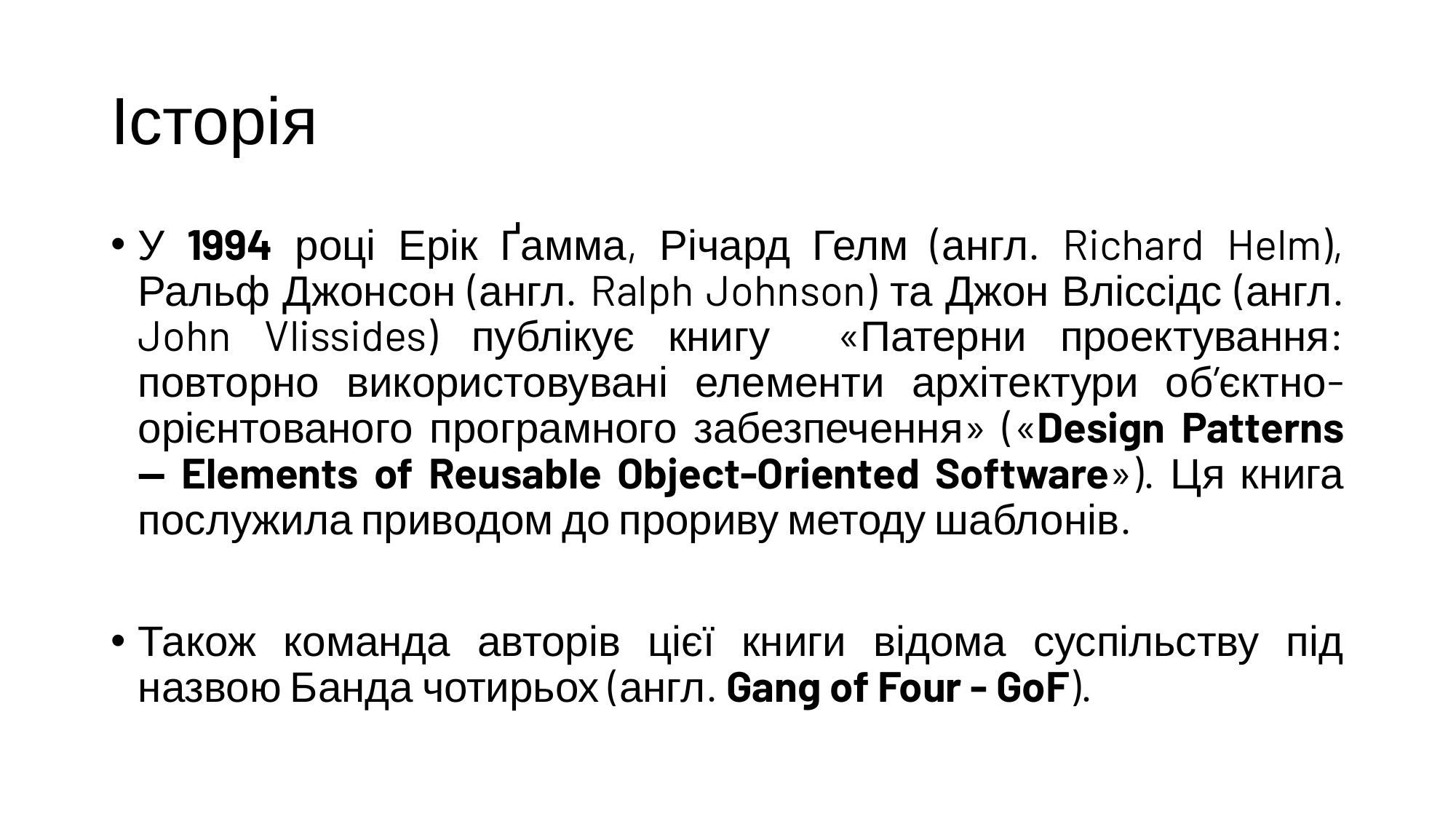

# Історія
У 1994 році Ерік Ґамма, Річард Гелм (англ. Richard Helm), Ральф Джонсон (англ. Ralph Johnson) та Джон Вліссідс (англ. John Vlissides) публікує книгу  «Патерни проектування: повторно використовувані елементи архітектури об’єктно-орієнтованого програмного забезпечення» («Design Patterns — Elements of Reusable Object-Oriented Software»). Ця книга послужила приводом до прориву методу шаблонів.

Також команда авторів цієї книги відома суспільству під назвою Банда чотирьох (англ. Gang of Four - GoF).